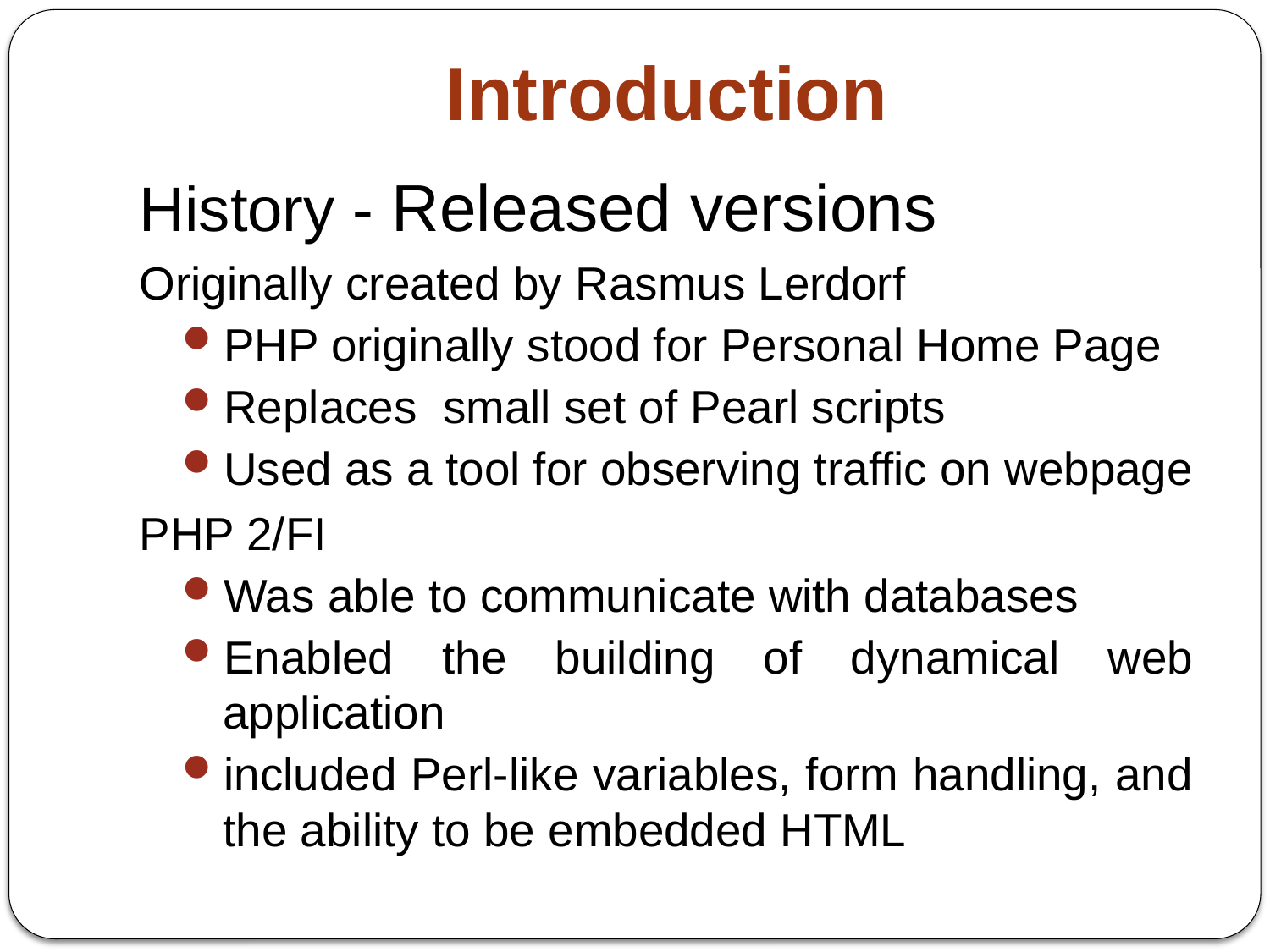

# Introduction
History - Released versions
Originally created by Rasmus Lerdorf
PHP originally stood for Personal Home Page
Replaces  small set of Pearl scripts
Used as a tool for observing traffic on webpage
PHP 2/FI
Was able to communicate with databases
Enabled the building of dynamical web application
included Perl-like variables, form handling, and the ability to be embedded HTML